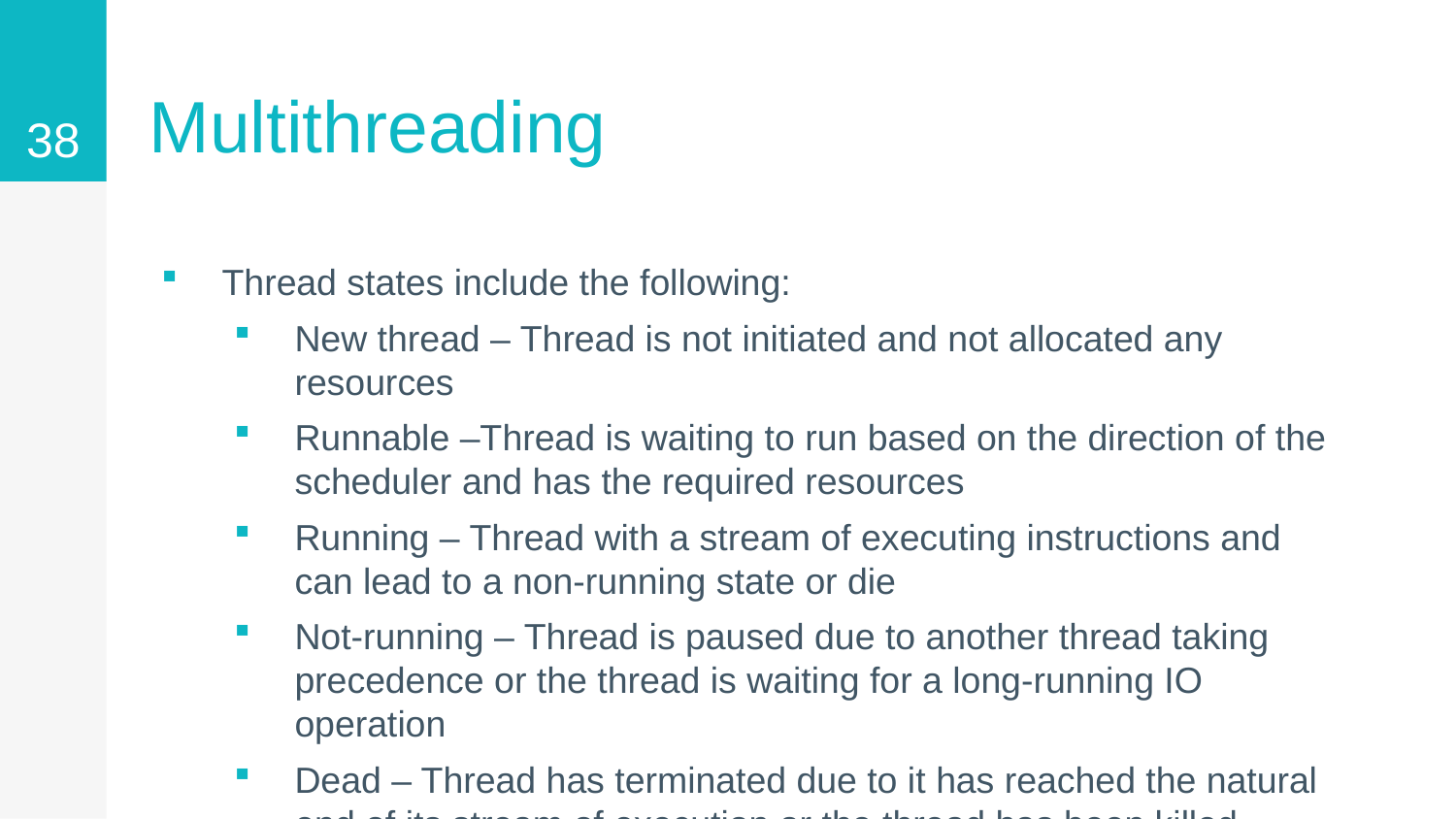

38
# Multithreading
Thread states include the following:
New thread – Thread is not initiated and not allocated any resources
Runnable –Thread is waiting to run based on the direction of the scheduler and has the required resources
Running – Thread with a stream of executing instructions and can lead to a non-running state or die
Not-running – Thread is paused due to another thread taking precedence or the thread is waiting for a long-running IO operation
Dead – Thread has terminated due to it has reached the natural end of its stream of execution or the thread has been killed